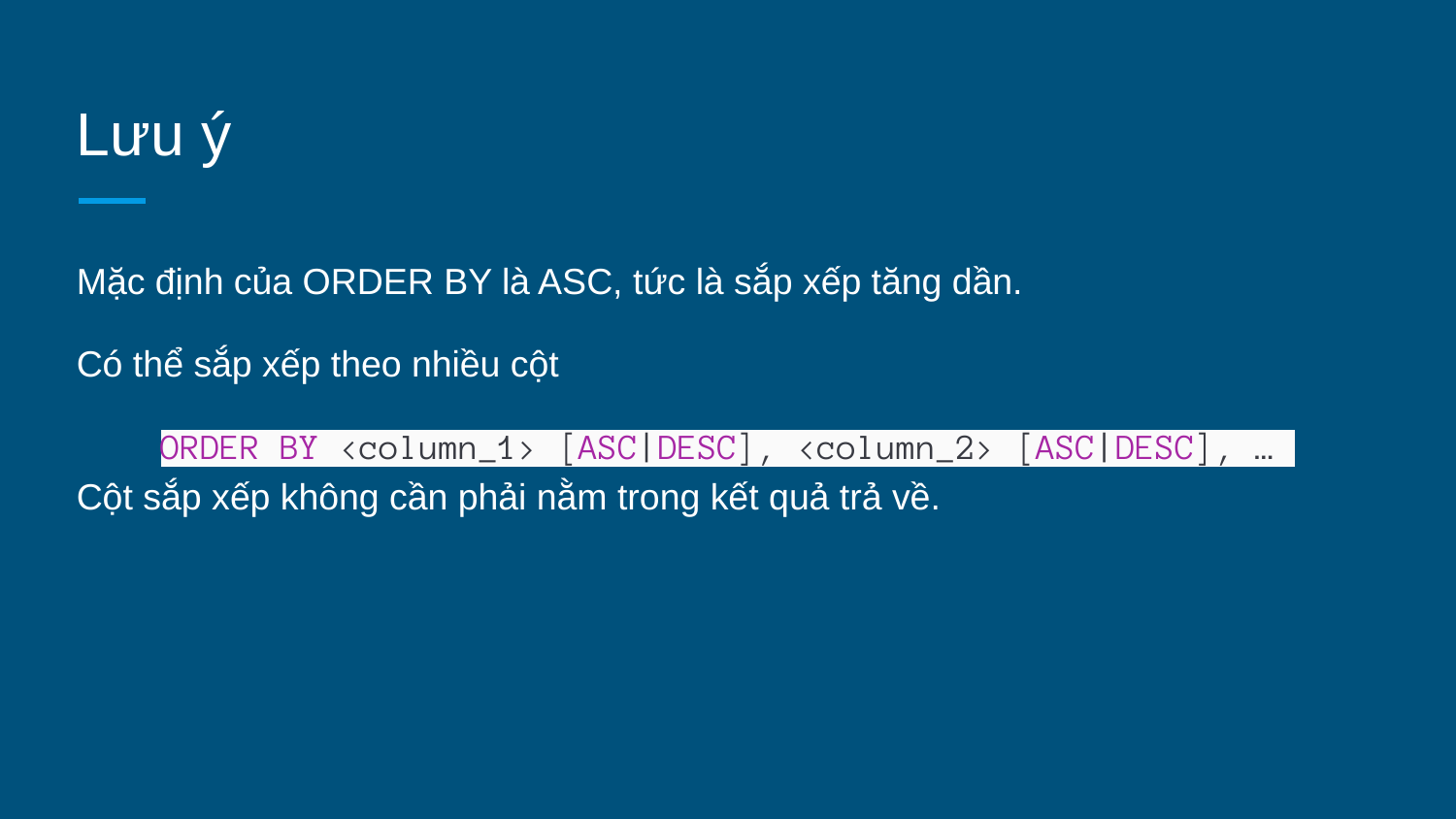

# Lưu ý
Mặc định của ORDER BY là ASC, tức là sắp xếp tăng dần.
Có thể sắp xếp theo nhiều cột
ORDER BY <column_1> [ASC|DESC], <column_2> [ASC|DESC], …
Cột sắp xếp không cần phải nằm trong kết quả trả về.